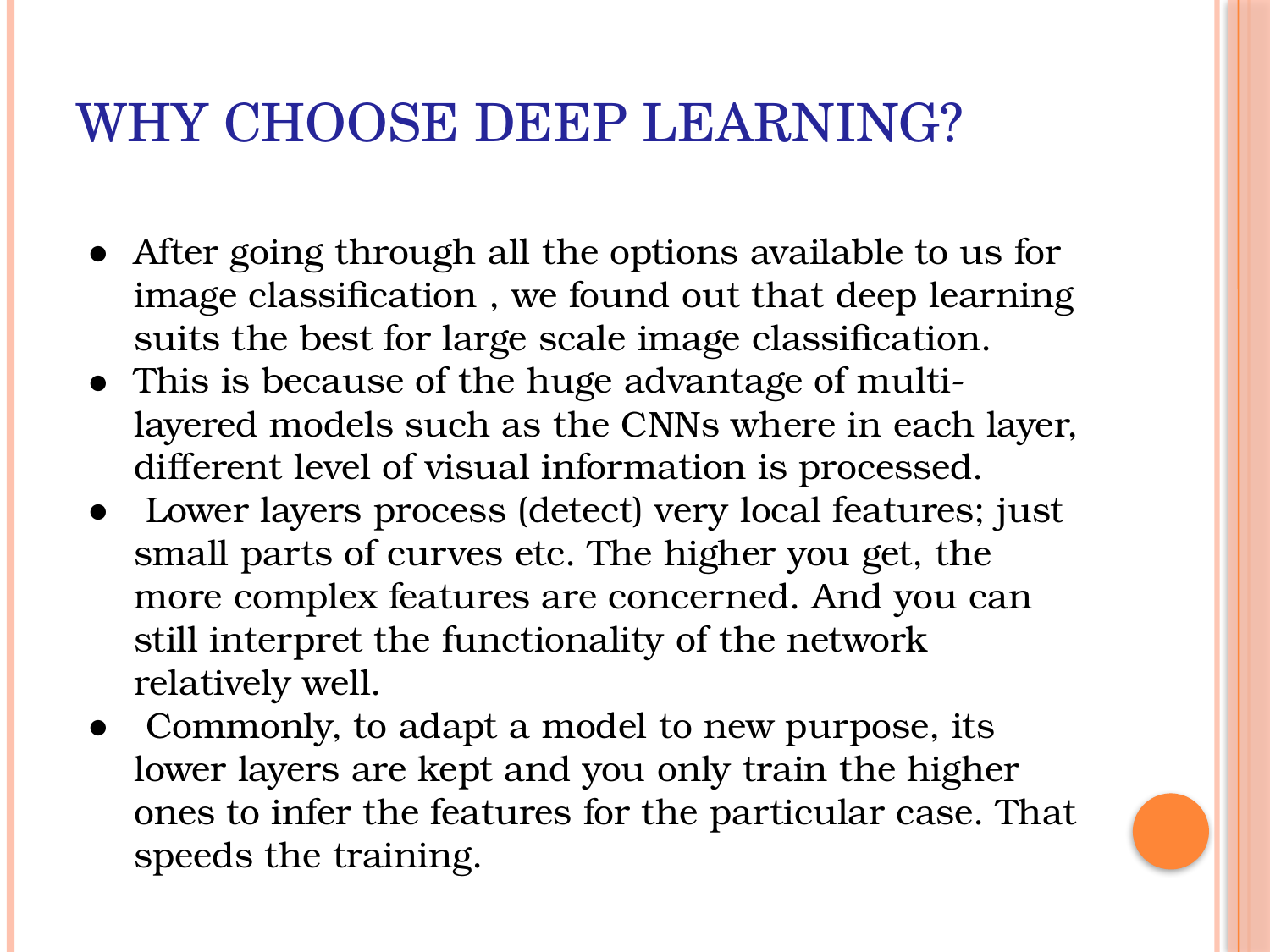

# Why choose deep learning?
After going through all the options available to us for image classification , we found out that deep learning suits the best for large scale image classification.
This is because of the huge advantage of multi-layered models such as the CNNs where in each layer, different level of visual information is processed.
 Lower layers process (detect) very local features; just small parts of curves etc. The higher you get, the more complex features are concerned. And you can still interpret the functionality of the network relatively well.
 Commonly, to adapt a model to new purpose, its lower layers are kept and you only train the higher ones to infer the features for the particular case. That speeds the training.